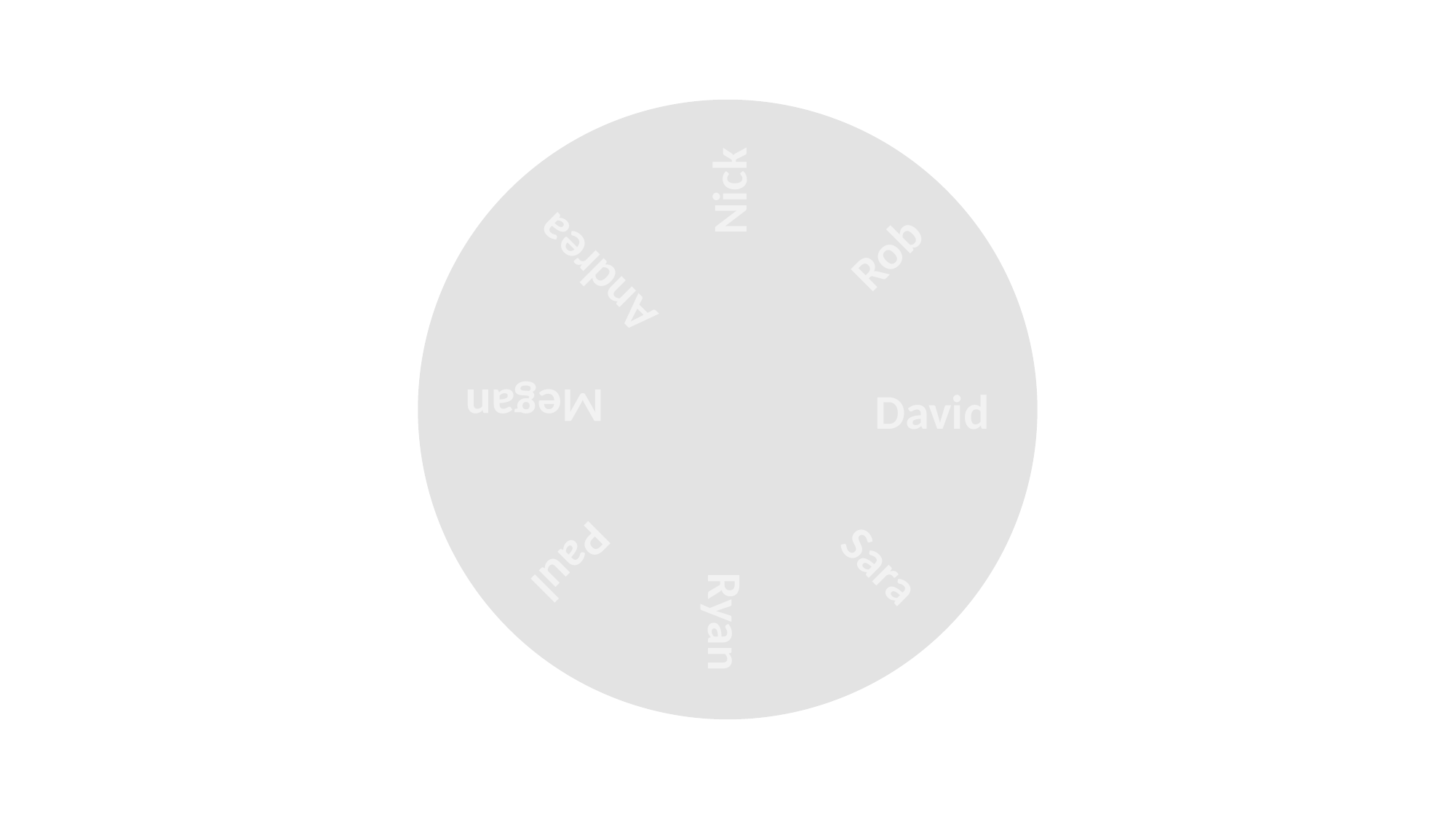

Megan
David
Nick
Ryan
Paul
Rob
Andrea
Sara